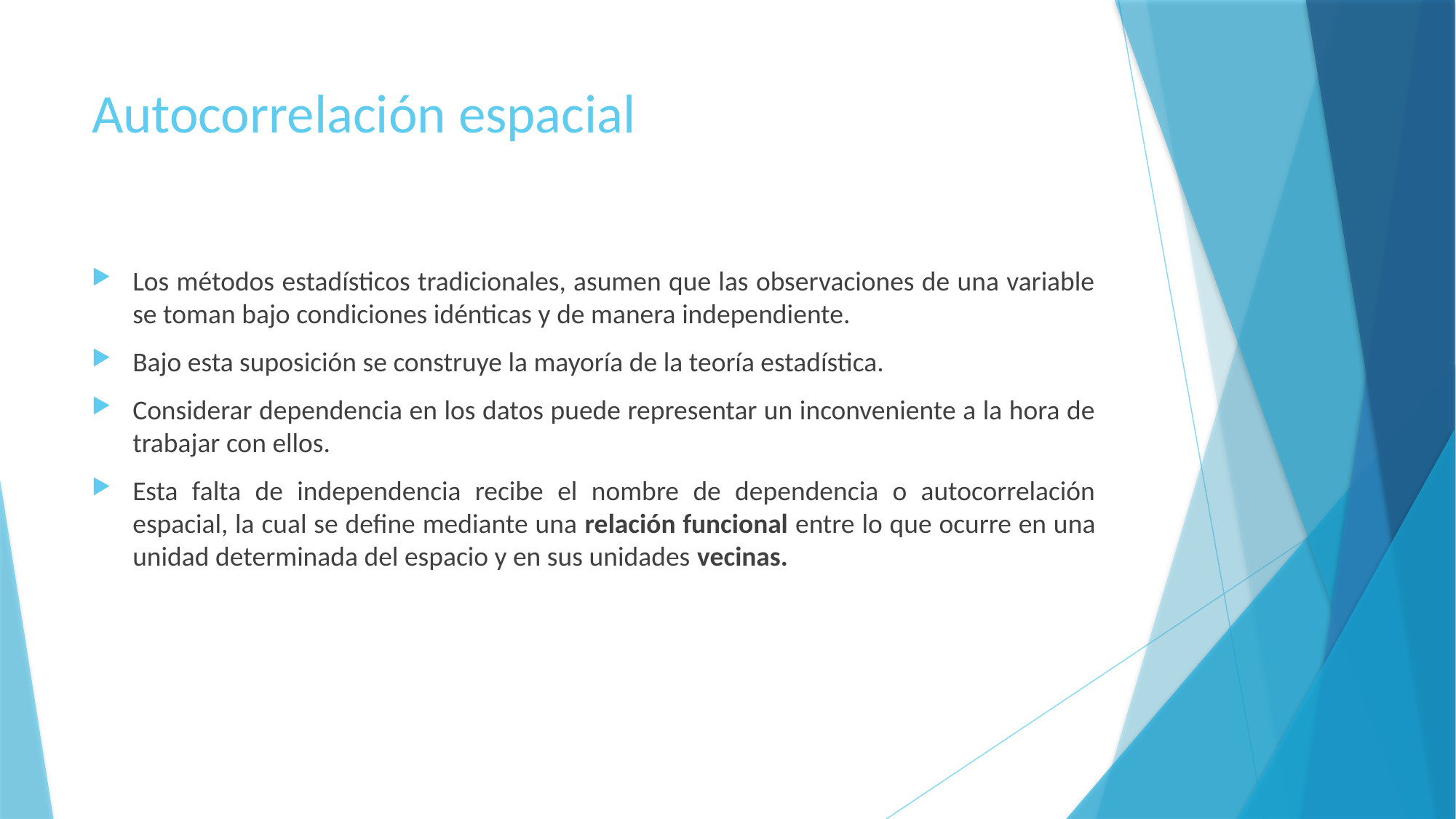

# Autocorrelación espacial
Los métodos estadísticos tradicionales, asumen que las observaciones de una variable se toman bajo condiciones idénticas y de manera independiente.
Bajo esta suposición se construye la mayoría de la teoría estadística.
Considerar dependencia en los datos puede representar un inconveniente a la hora de trabajar con ellos.
Esta falta de independencia recibe el nombre de dependencia o autocorrelación espacial, la cual se define mediante una relación funcional entre lo que ocurre en una unidad determinada del espacio y en sus unidades vecinas.